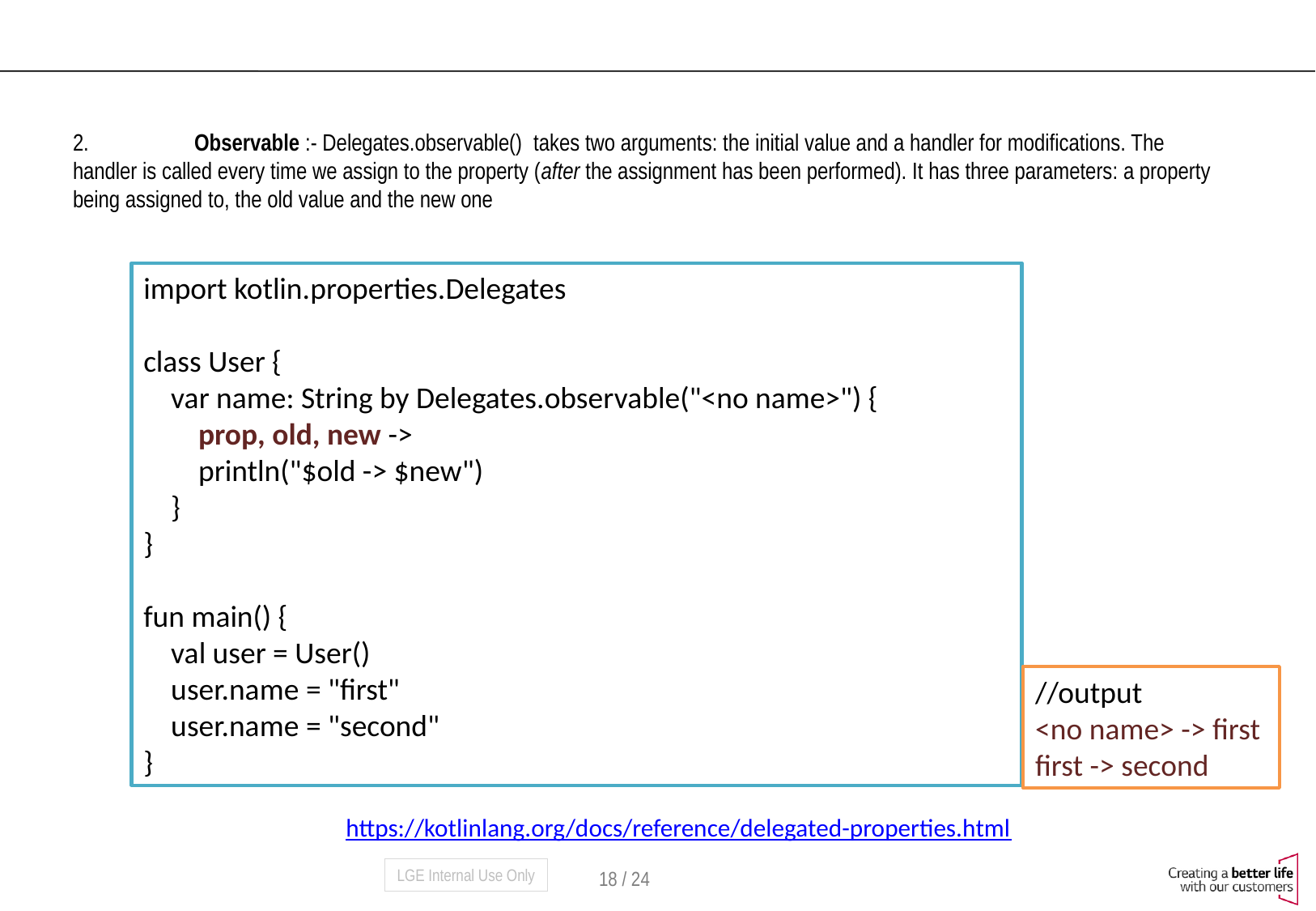

2. 	Observable :- Delegates.observable()  takes two arguments: the initial value and a handler for modifications. The handler is called every time we assign to the property (after the assignment has been performed). It has three parameters: a property being assigned to, the old value and the new one
import kotlin.properties.Delegates

class User {
    var name: String by Delegates.observable("<no name>") {
        prop, old, new ->
        println("$old -> $new")
    }
}

fun main() {
    val user = User()
    user.name = "first"
    user.name = "second"
}
//output
<no name> -> first
first -> second
https://kotlinlang.org/docs/reference/delegated-properties.html